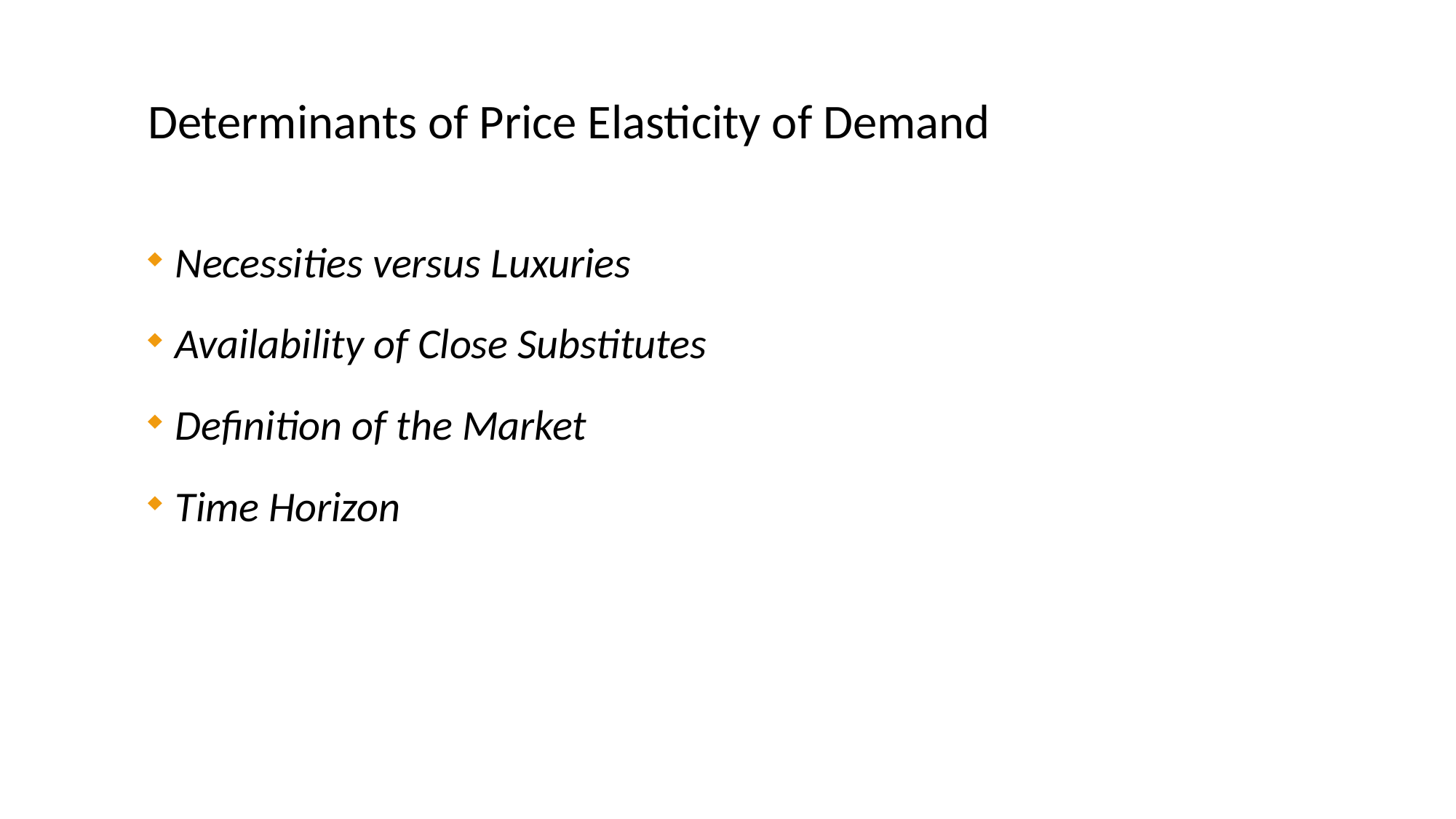

# Determinants of Price Elasticity of Demand
Necessities versus Luxuries
Availability of Close Substitutes
Definition of the Market
Time Horizon